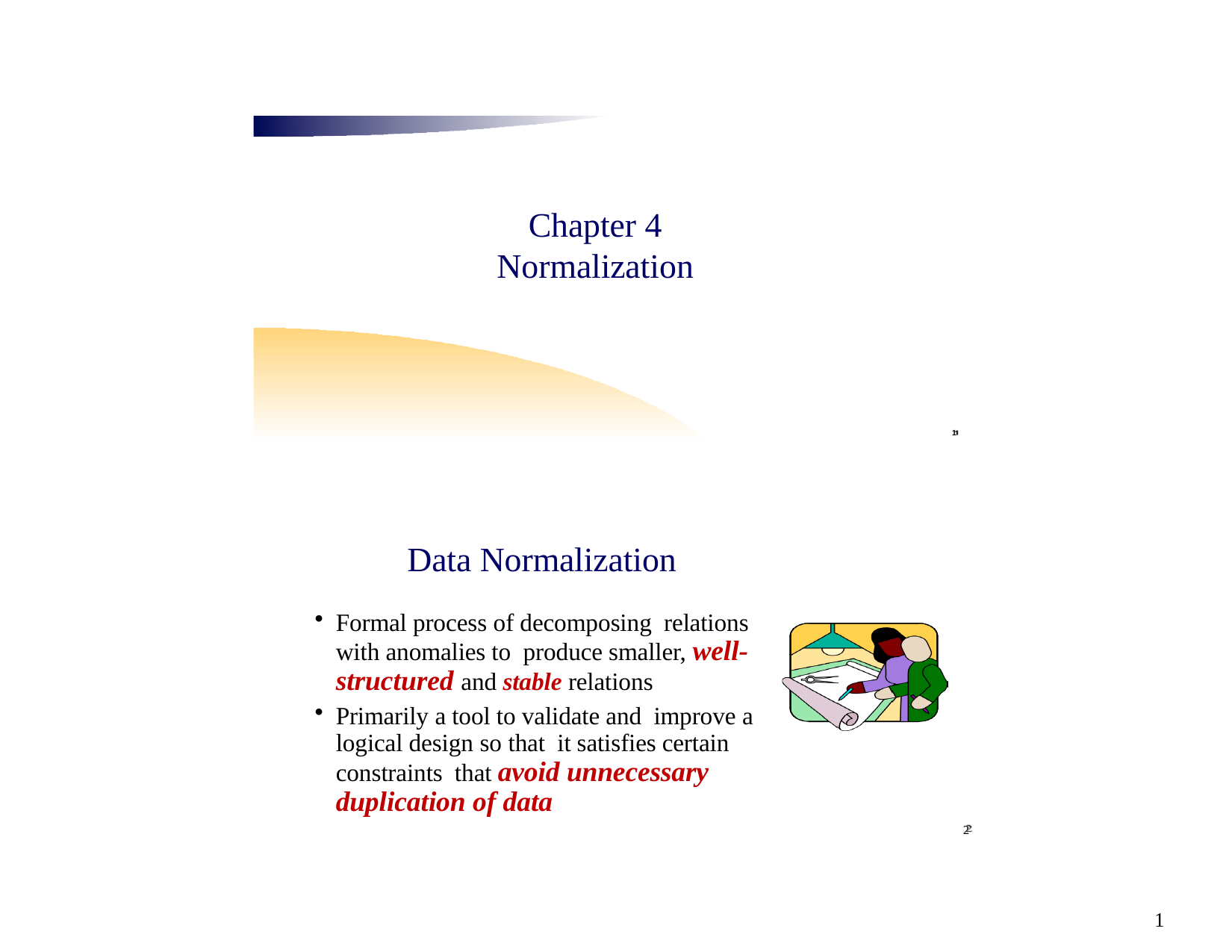

Chapter 4  Normalization

1
Data Normalization
Formal process of decomposing  relations with anomalies to  produce smaller, well-  structured and stable relations
Primarily a tool to validate and  improve a logical design so that  it satisfies certain constraints  that avoid unnecessary  duplication of data

2
1